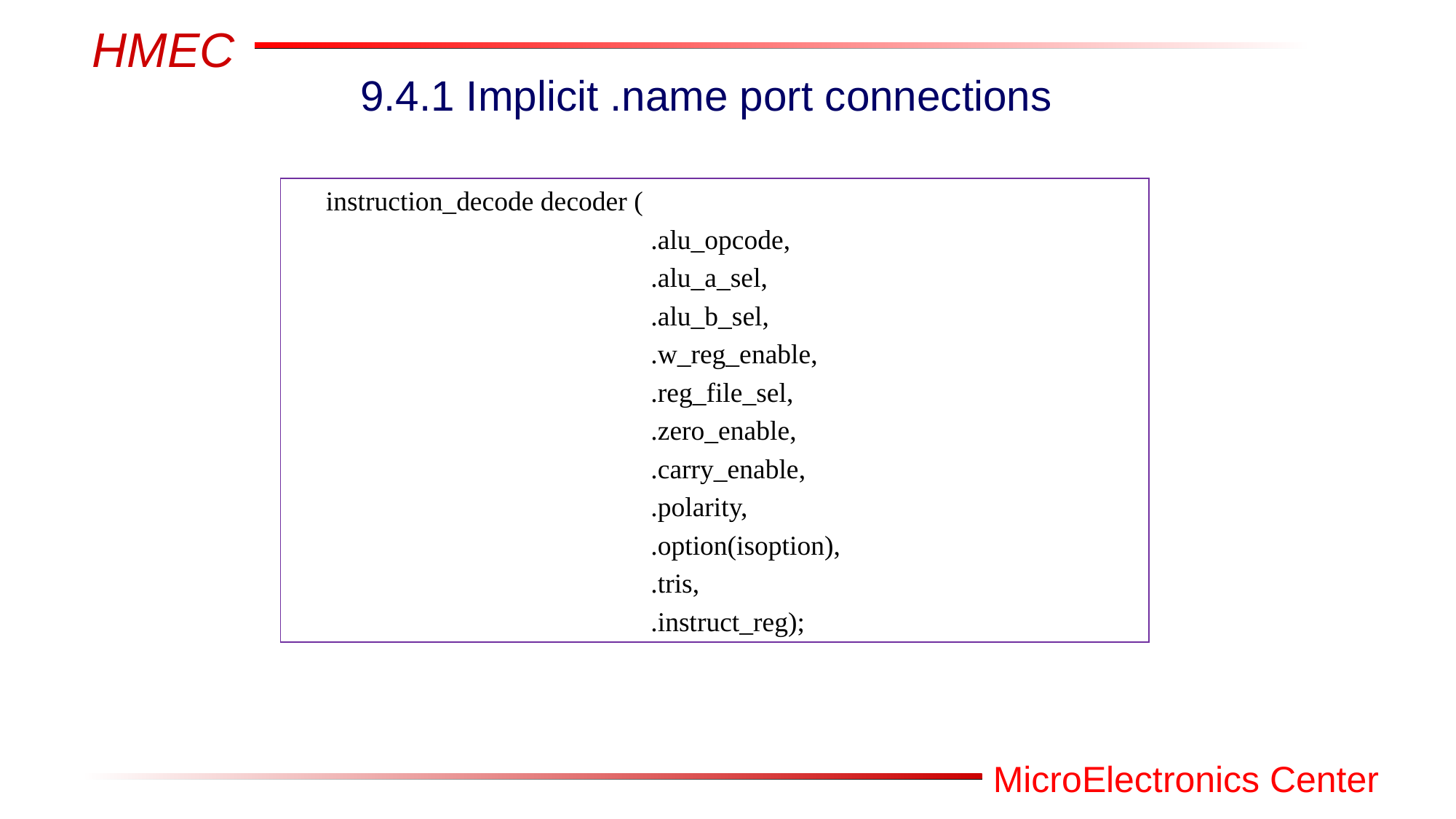

9.4.1 Implicit .name port connections
     instruction_decode decoder (
                                                    .alu_opcode,
                                                    .alu_a_sel,
                                                    .alu_b_sel,
                                                    .w_reg_enable,
                                                    .reg_file_sel,
                                                    .zero_enable,
                                                    .carry_enable,
                                                    .polarity,
                                                    .option(isoption),
                                                    .tris,
                                                    .instruct_reg);